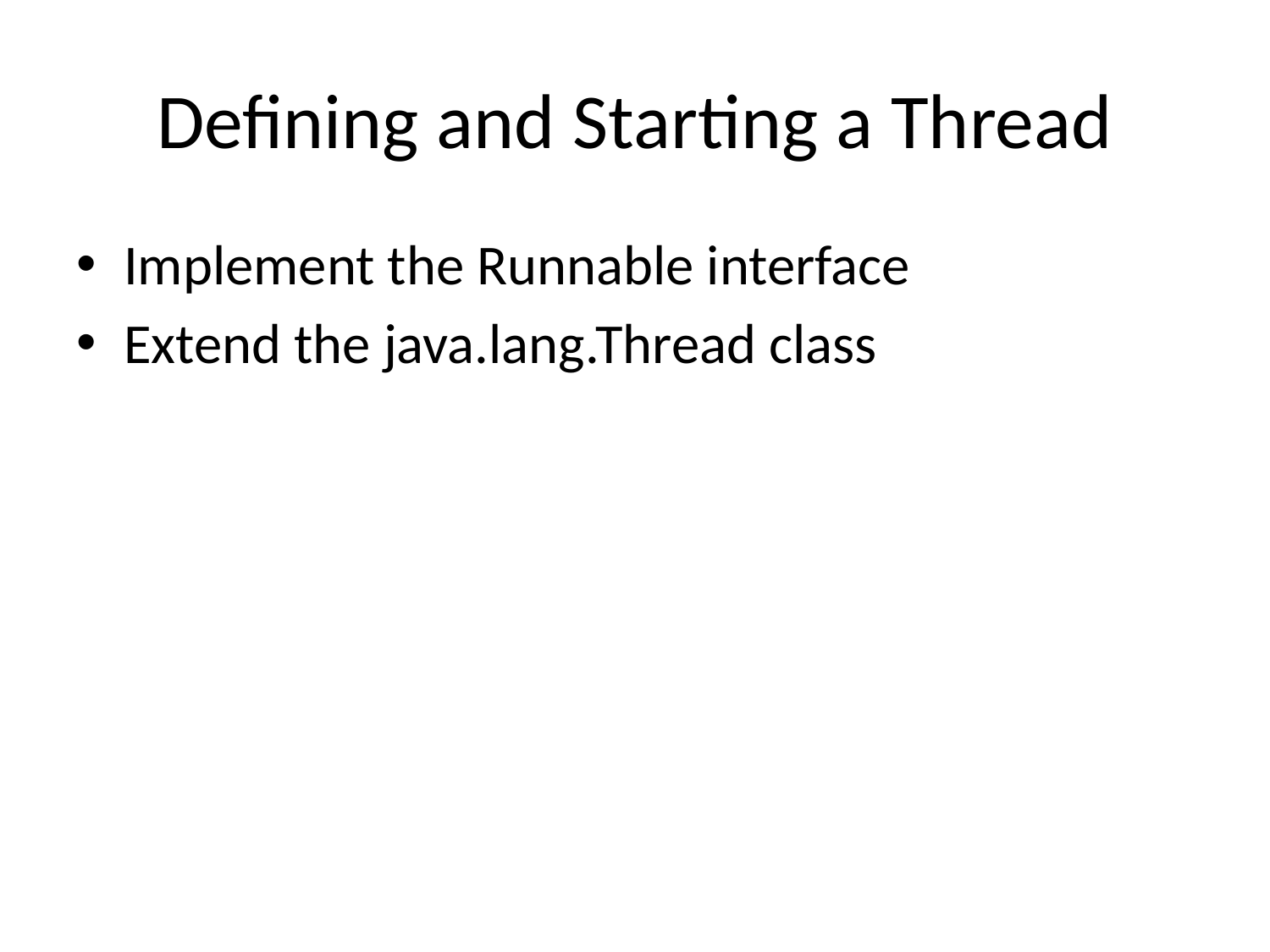

# Defining and Starting a Thread
Implement the Runnable interface
Extend the java.lang.Thread class